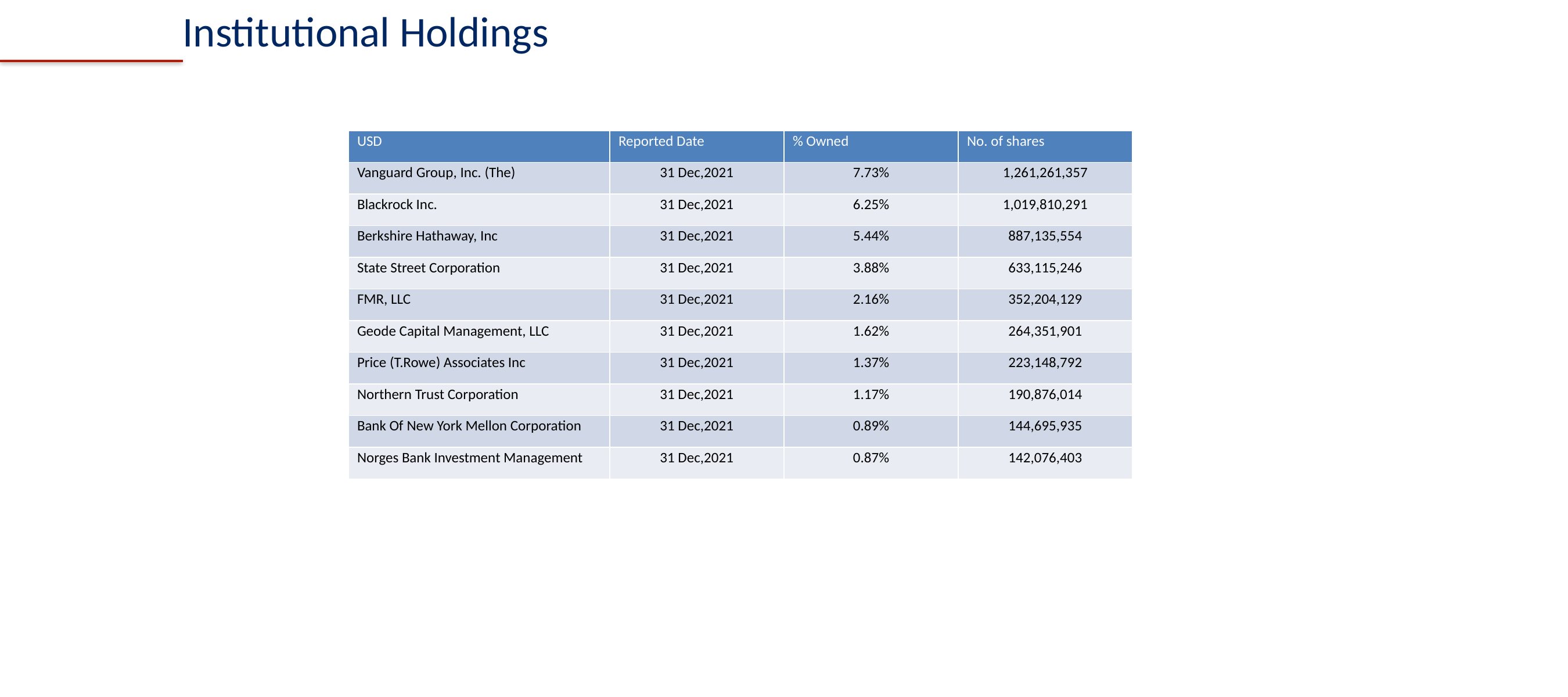

Institutional Holdings
| USD | Reported Date | % Owned | No. of shares |
| --- | --- | --- | --- |
| Vanguard Group, Inc. (The) | 31 Dec,2021 | 7.73% | 1,261,261,357 |
| Blackrock Inc. | 31 Dec,2021 | 6.25% | 1,019,810,291 |
| Berkshire Hathaway, Inc | 31 Dec,2021 | 5.44% | 887,135,554 |
| State Street Corporation | 31 Dec,2021 | 3.88% | 633,115,246 |
| FMR, LLC | 31 Dec,2021 | 2.16% | 352,204,129 |
| Geode Capital Management, LLC | 31 Dec,2021 | 1.62% | 264,351,901 |
| Price (T.Rowe) Associates Inc | 31 Dec,2021 | 1.37% | 223,148,792 |
| Northern Trust Corporation | 31 Dec,2021 | 1.17% | 190,876,014 |
| Bank Of New York Mellon Corporation | 31 Dec,2021 | 0.89% | 144,695,935 |
| Norges Bank Investment Management | 31 Dec,2021 | 0.87% | 142,076,403 |